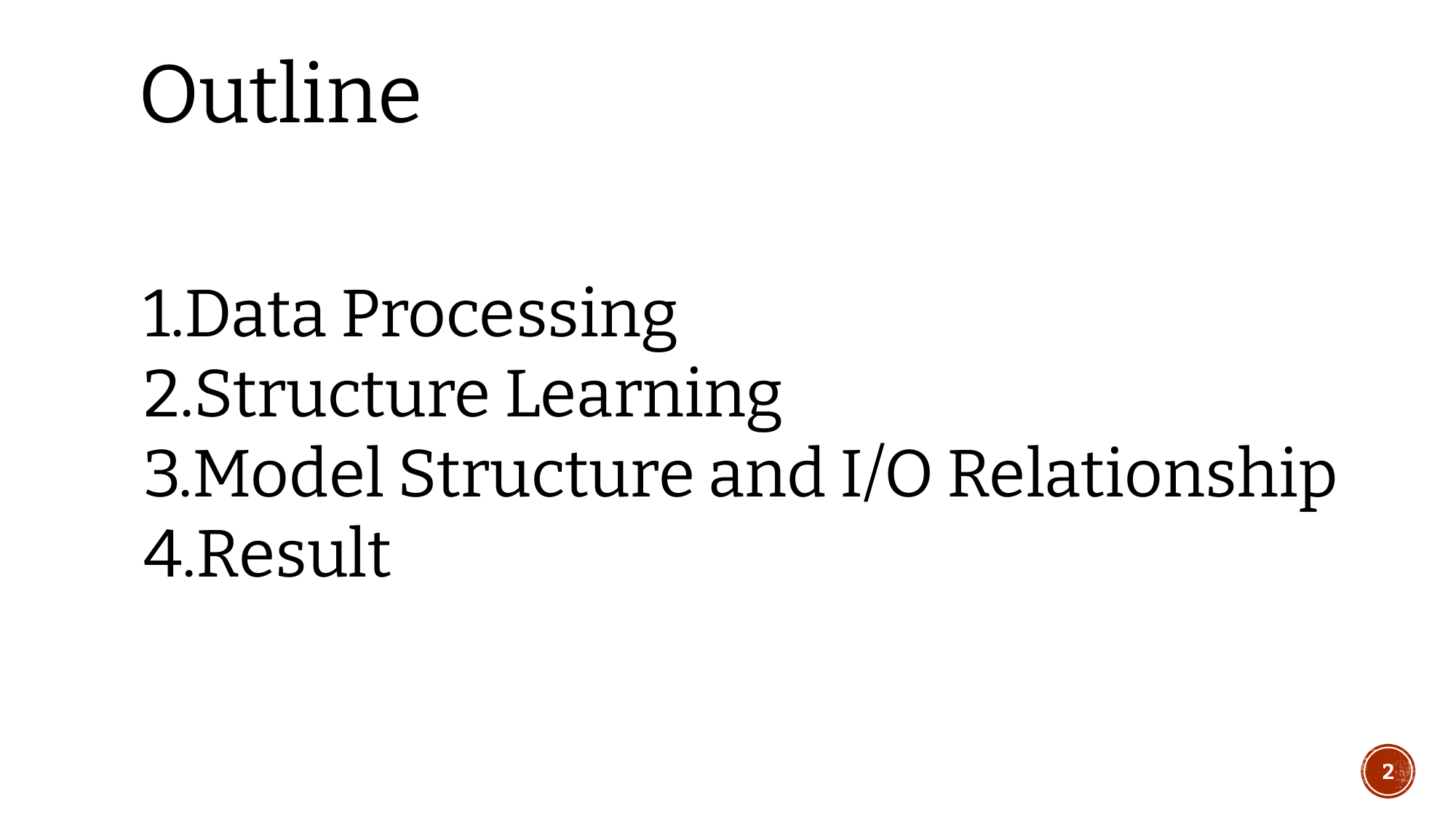

Outline
1.Data Processing
2.Structure Learning
3.Model Structure and I/O Relationship
4.Result
2